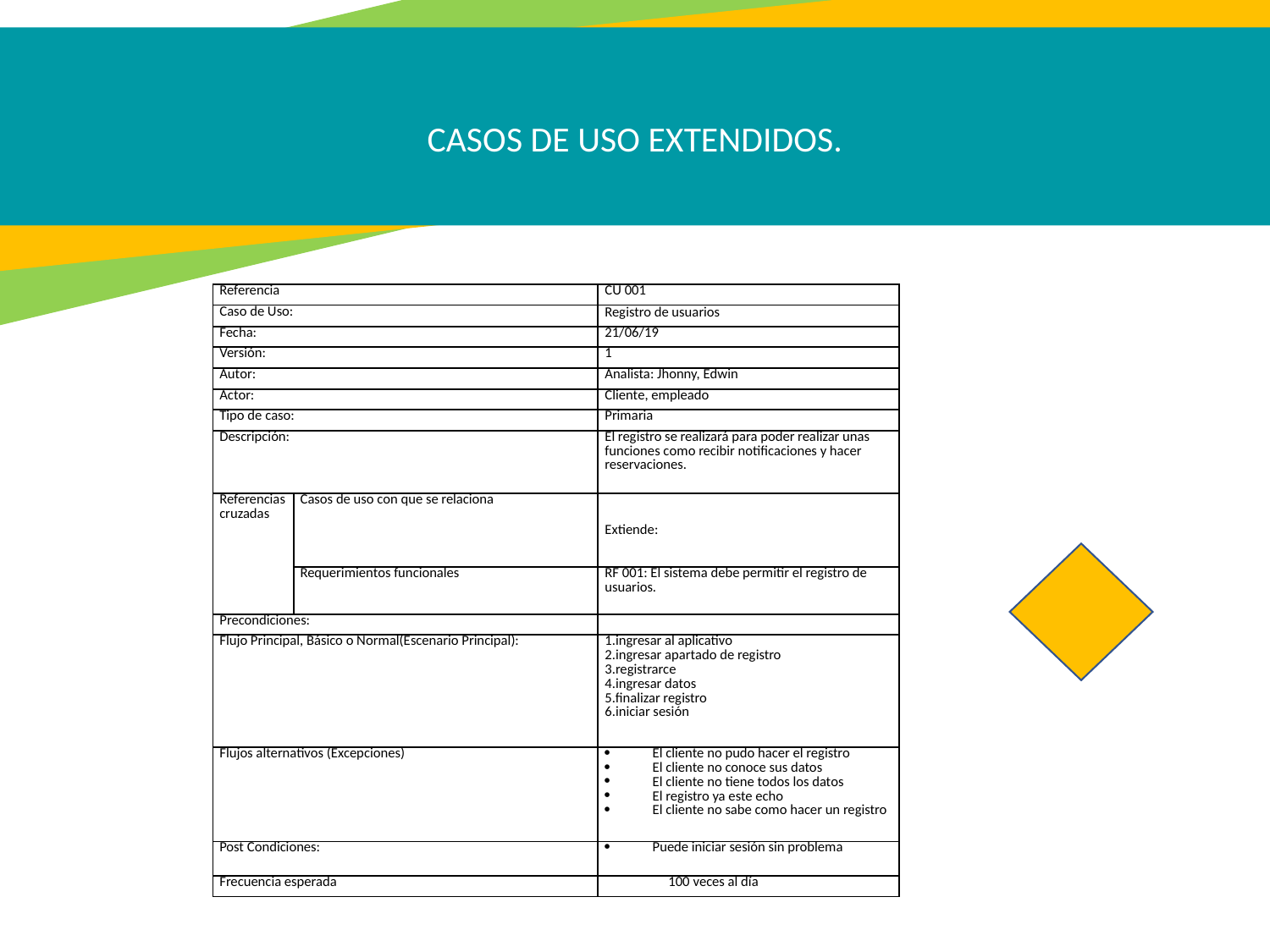

CASOS DE USO EXTENDIDOS.

| Referencia |  | CU 001 |
| --- | --- | --- |
| Caso de Uso: |  | Registro de usuarios |
| Fecha: |  | 21/06/19 |
| Versión: |  | 1 |
| Autor: |  | Analista: Jhonny, Edwin |
| Actor: |  | Cliente, empleado |
| Tipo de caso: |  | Primaria |
| Descripción: |  | El registro se realizará para poder realizar unas funciones como recibir notificaciones y hacer reservaciones. |
| Referencias cruzadas | Casos de uso con que se relaciona | Extiende: |
|  | Requerimientos funcionales | RF 001: El sistema debe permitir el registro de usuarios. |
| Precondiciones: |  |  |
| Flujo Principal, Básico o Normal(Escenario Principal): |  | 1.ingresar al aplicativo 2.ingresar apartado de registro 3.registrarce 4.ingresar datos 5.finalizar registro 6.iniciar sesión |
| Flujos alternativos (Excepciones) |  | El cliente no pudo hacer el registro El cliente no conoce sus datos El cliente no tiene todos los datos El registro ya este echo El cliente no sabe como hacer un registro |
| Post Condiciones: |  | Puede iniciar sesión sin problema |
| Frecuencia esperada |  | 100 veces al día |